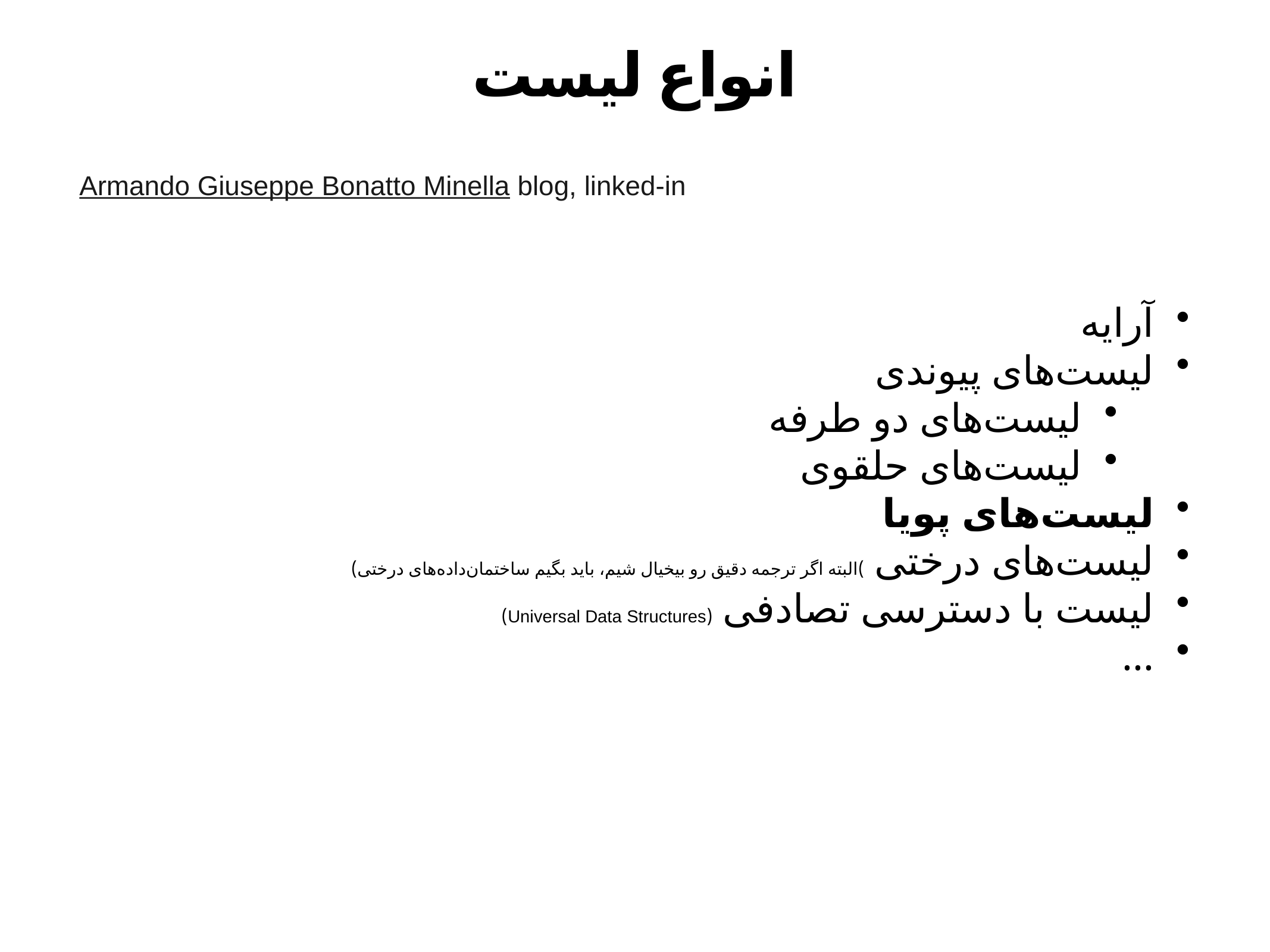

# انواع لیست
Armando Giuseppe Bonatto Minella blog, linked-in
آرایه
لیست‌های پیوندی
لیست‌های دو طرفه
لیست‌های حلقوی
لیست‌های پویا
لیست‌های درختی )البته اگر ترجمه دقیق رو بیخیال شیم، باید بگیم ساختمان‌داده‌های درختی)
لیست‌ با دسترسی تصادفی (Universal Data Structures)
...